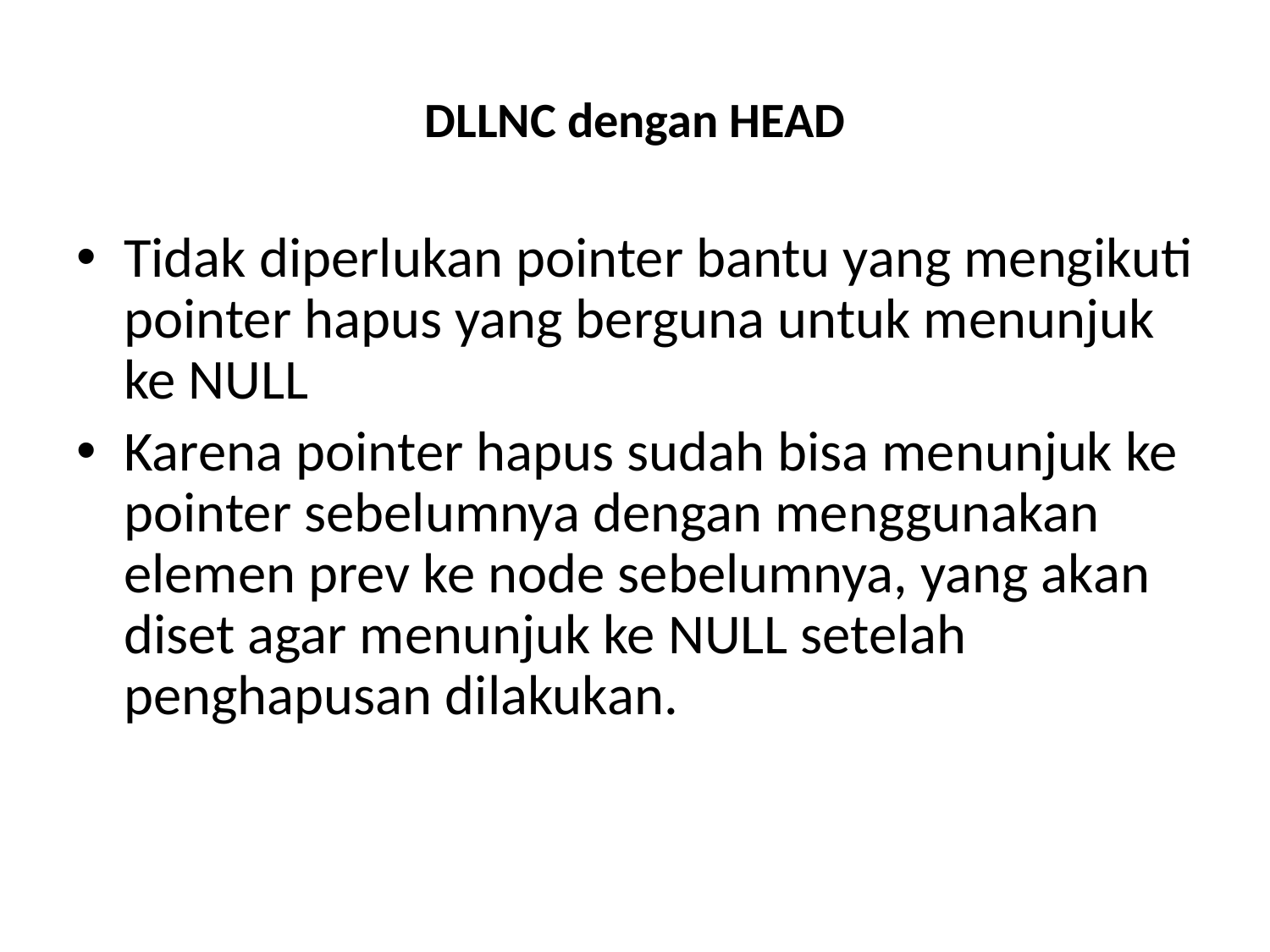

# DLLNC dengan HEAD
Tidak diperlukan pointer bantu yang mengikuti pointer hapus yang berguna untuk menunjuk ke NULL
Karena pointer hapus sudah bisa menunjuk ke pointer sebelumnya dengan menggunakan elemen prev ke node sebelumnya, yang akan diset agar menunjuk ke NULL setelah penghapusan dilakukan.